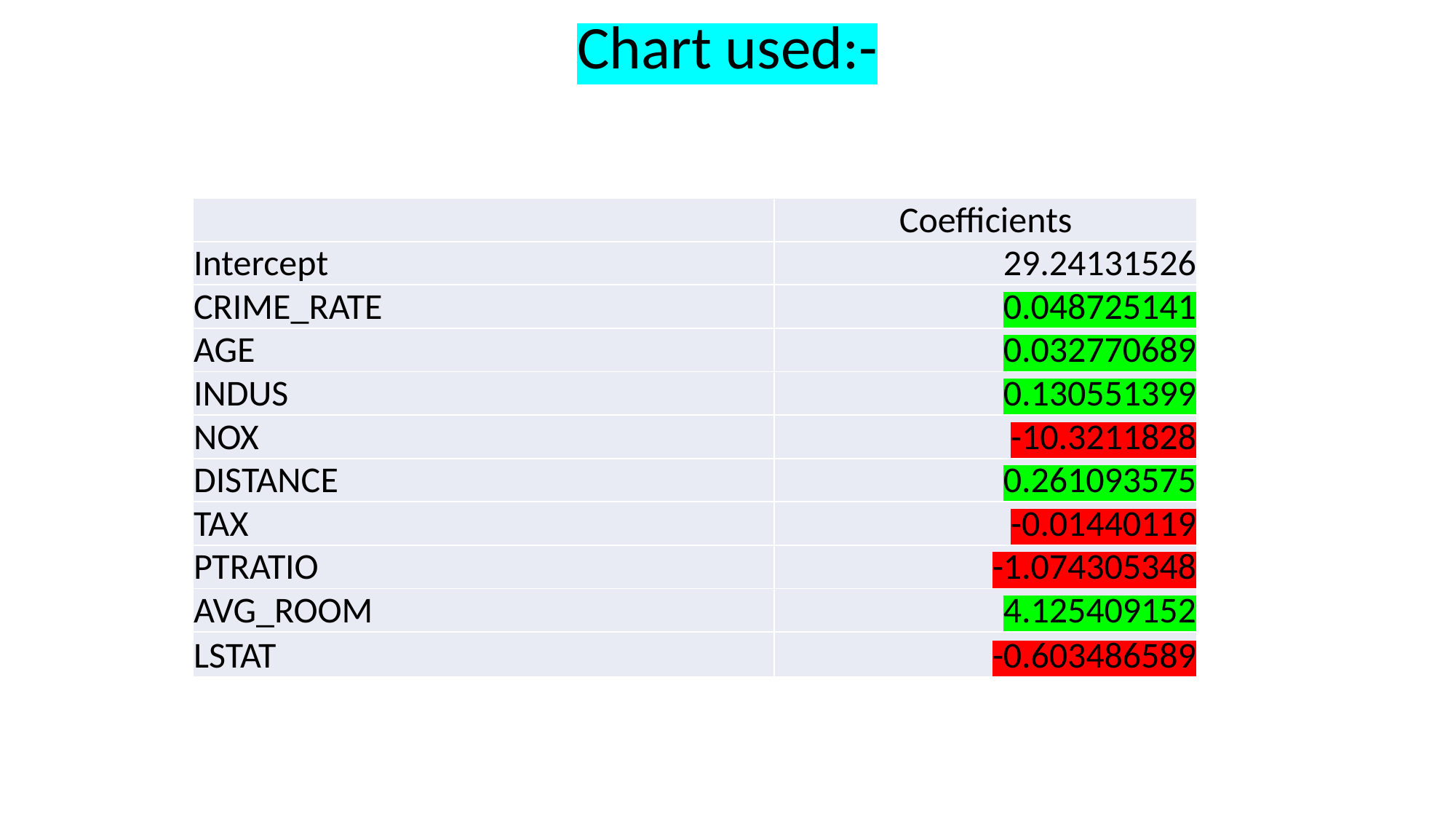

# Chart used:-

|  | Coefficients |
| --- | --- |
| Intercept | 29.24131526 |
| CRIME\_RATE | 0.048725141 |
| AGE | 0.032770689 |
| INDUS | 0.130551399 |
| NOX | -10.3211828 |
| DISTANCE | 0.261093575 |
| TAX | -0.01440119 |
| PTRATIO | -1.074305348 |
| AVG\_ROOM | 4.125409152 |
| LSTAT | -0.603486589 |